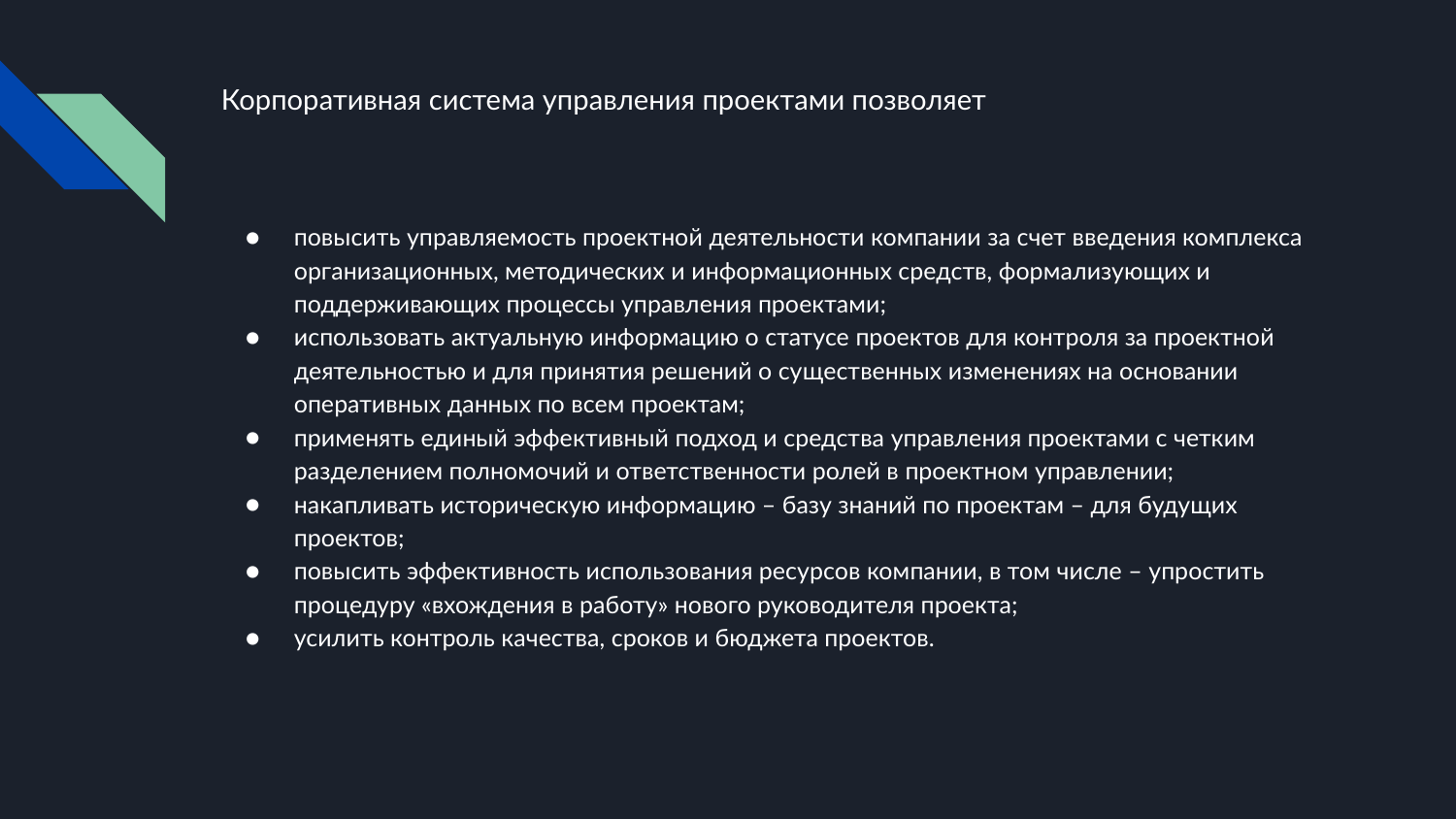

# Корпоративная система управления проектами позволяет

повысить управляемость проектной деятельности компании за счет введения комплекса организационных, методических и информационных средств, формализующих и поддерживающих процессы управления проектами;
использовать актуальную информацию о статусе проектов для контроля за проектной деятельностью и для принятия решений о существенных изменениях на основании оперативных данных по всем проектам;
применять единый эффективный подход и средства управления проектами с четким разделением полномочий и ответственности ролей в проектном управлении;
накапливать историческую информацию – базу знаний по проектам – для будущих проектов;
повысить эффективность использования ресурсов компании, в том числе – упростить процедуру «вхождения в работу» нового руководителя проекта;
усилить контроль качества, сроков и бюджета проектов.